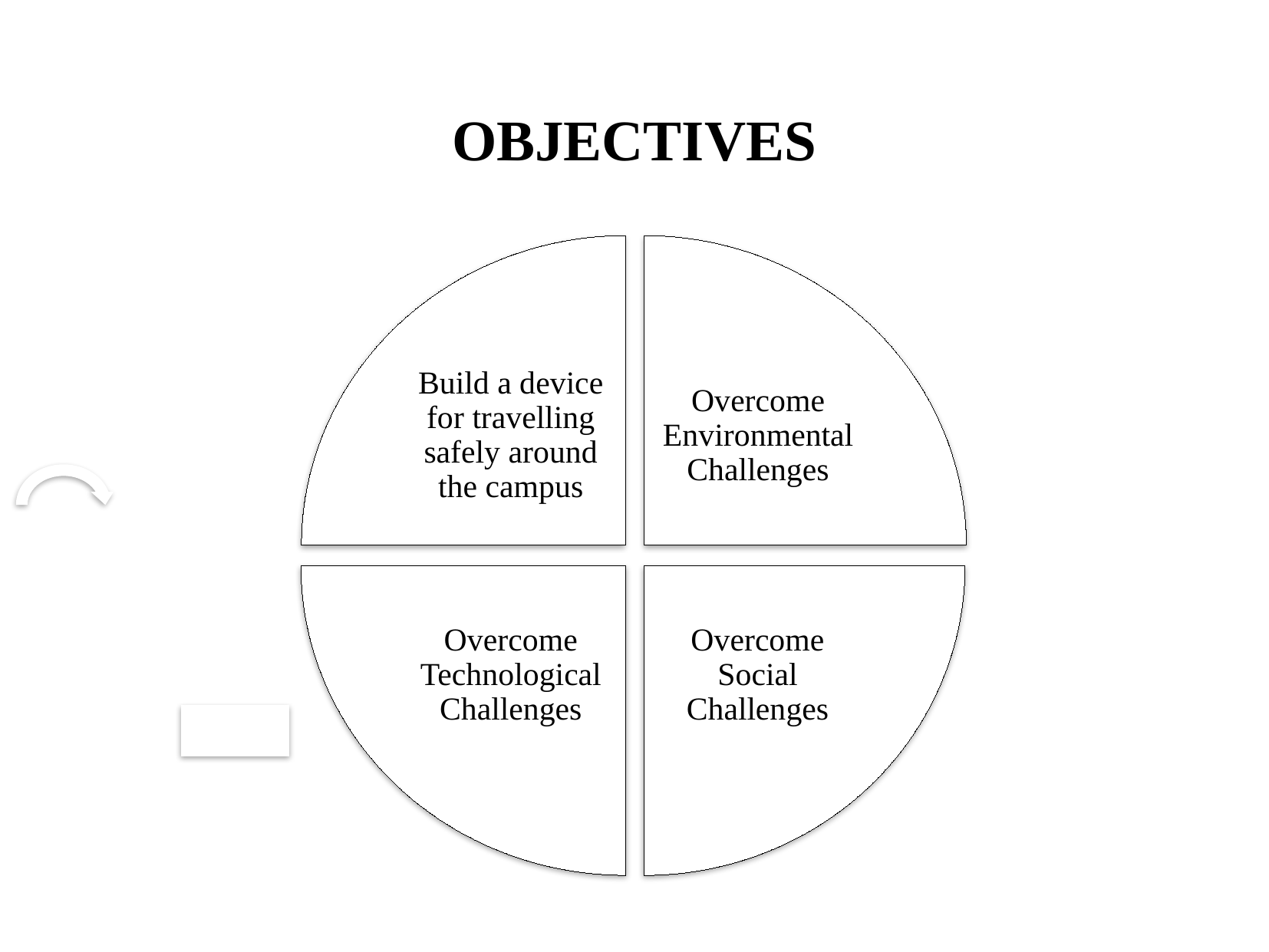

# OBJECTIVES
Build a device for travelling safely around the campus
Overcome Environmental Challenges
Overcome Social Challenges
Overcome Technological Challenges